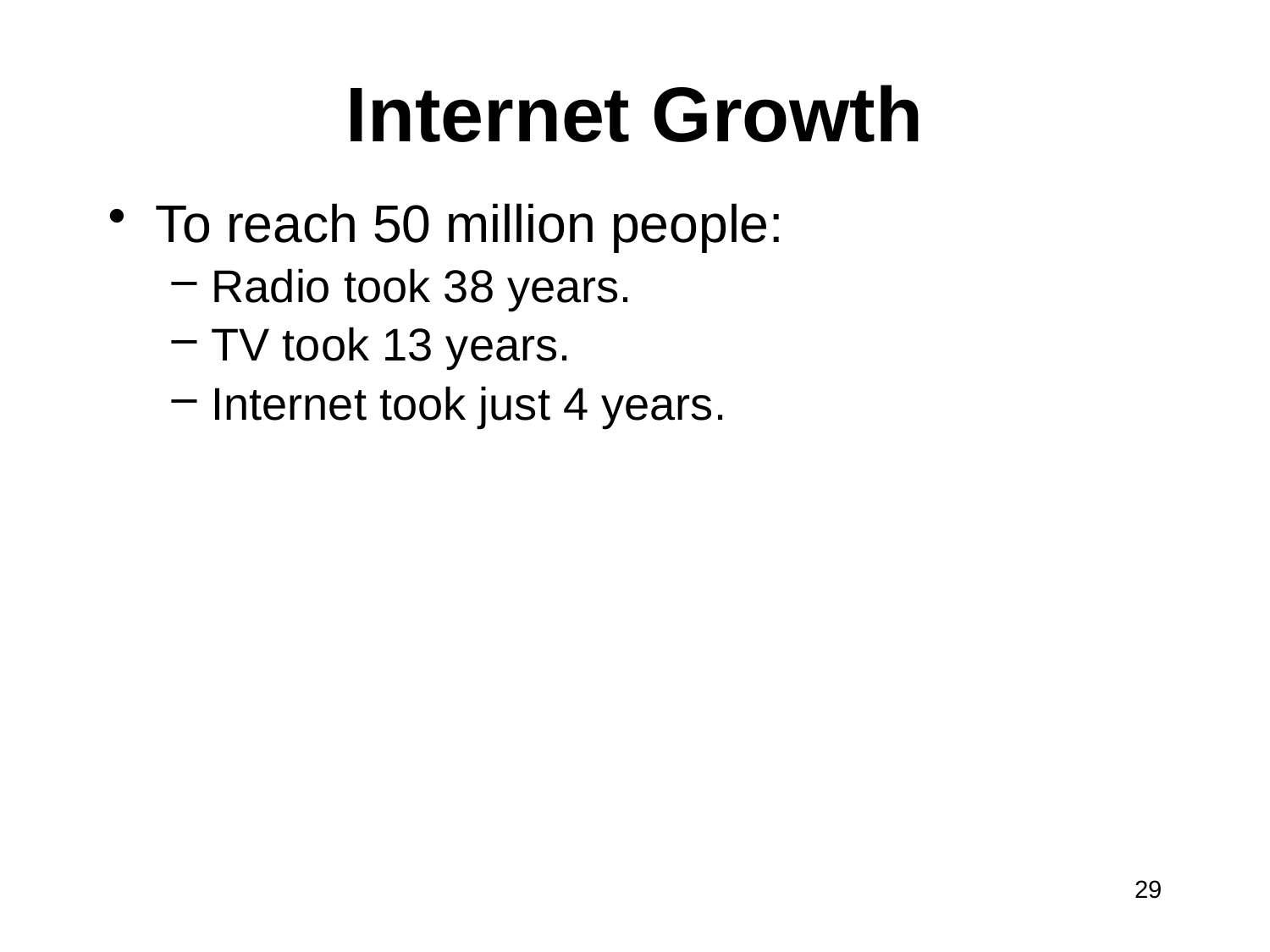

# Internet Growth
To reach 50 million people:
Radio took 38 years.
TV took 13 years.
Internet took just 4 years.
29